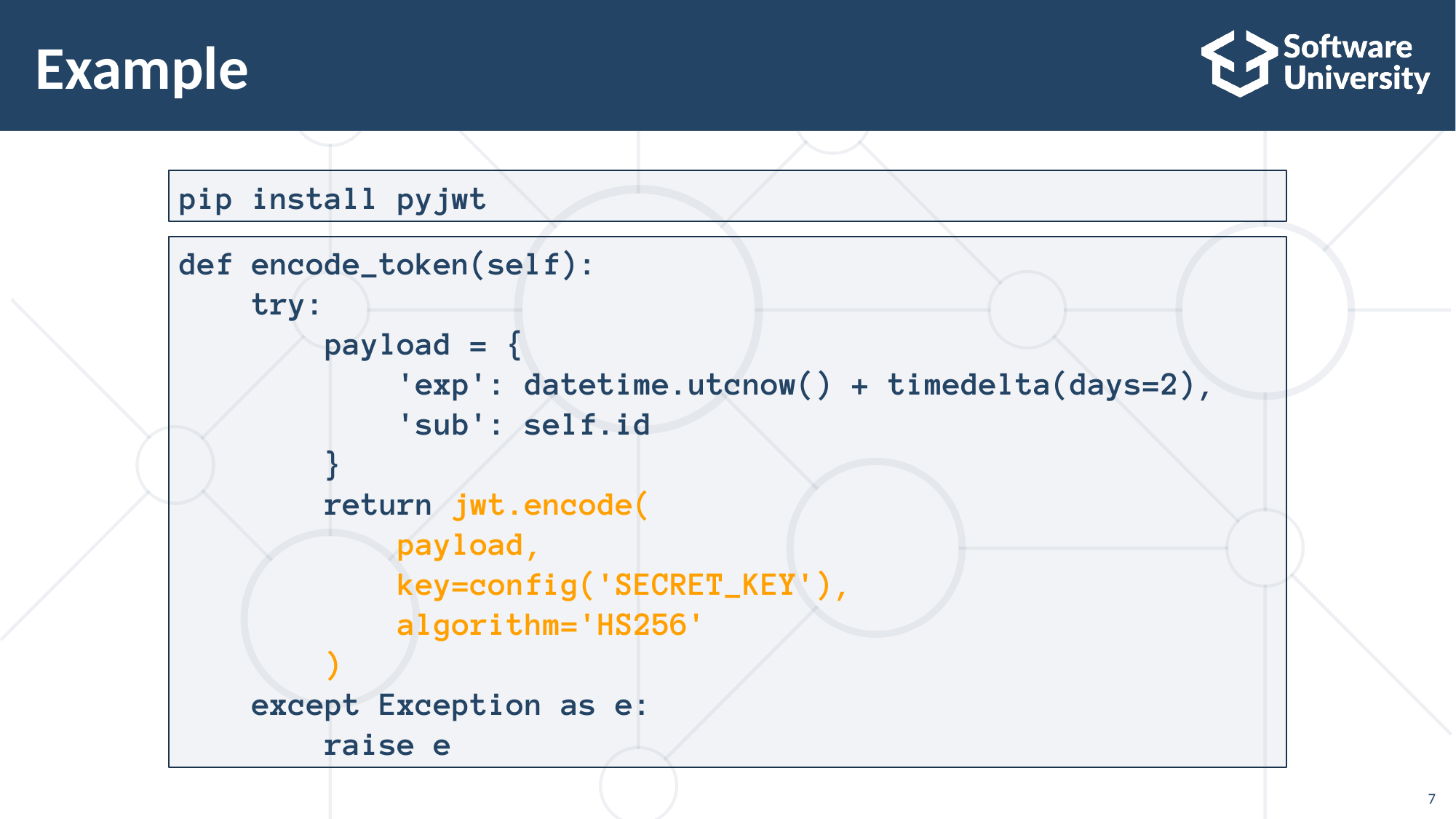

# Example
pip install pyjwt
def encode_token(self):
    try:
        payload = {
            'exp': datetime.utcnow() + timedelta(days=2),
            'sub': self.id
        }
        return jwt.encode(
            payload,
            key=config('SECRET_KEY'),
            algorithm='HS256'
        )
    except Exception as e:
        raise e
7